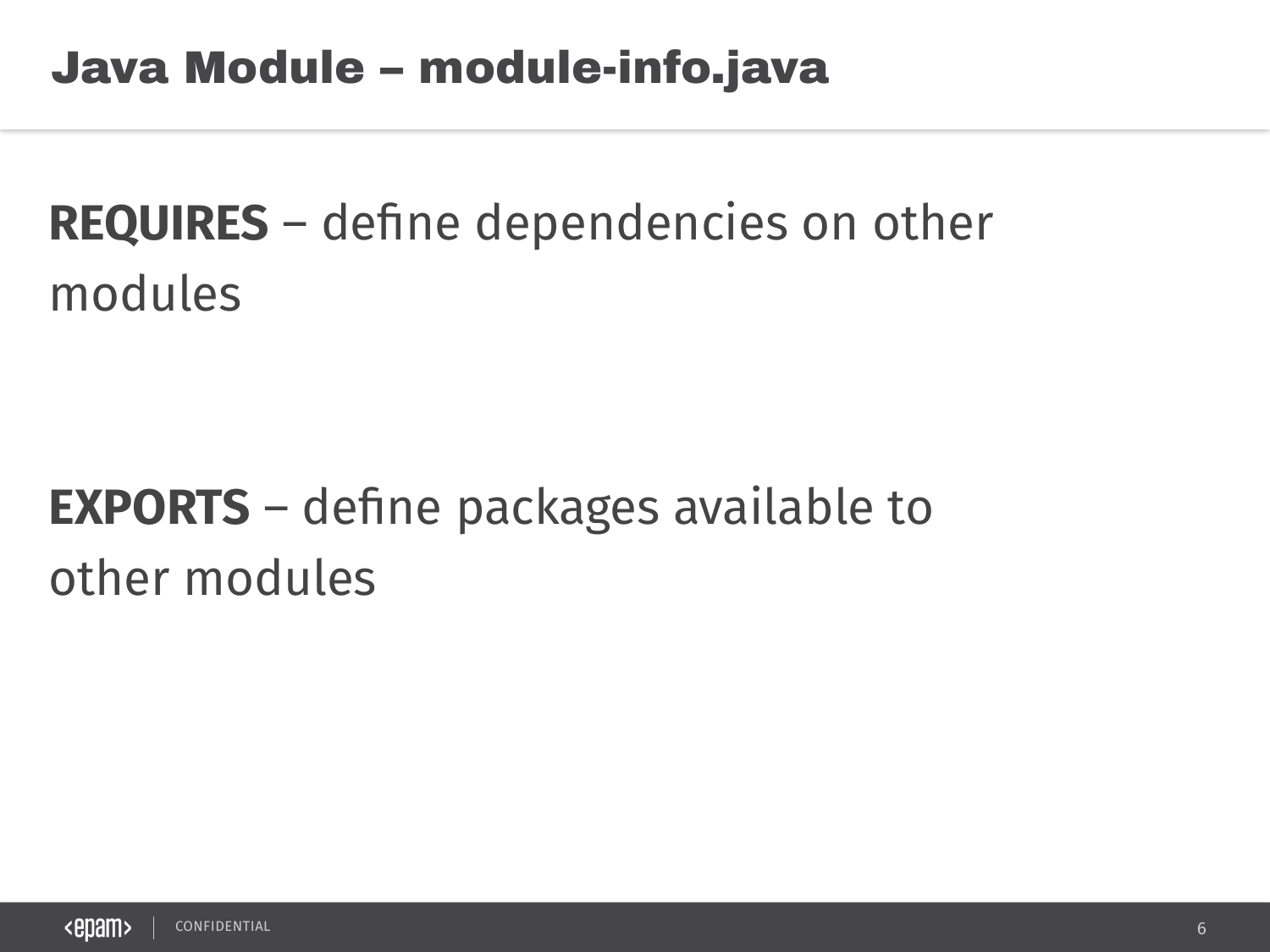

Java Module – module-info.java
REQUIRES – define dependencies on other modules

EXPORTS – define packages available to other modules